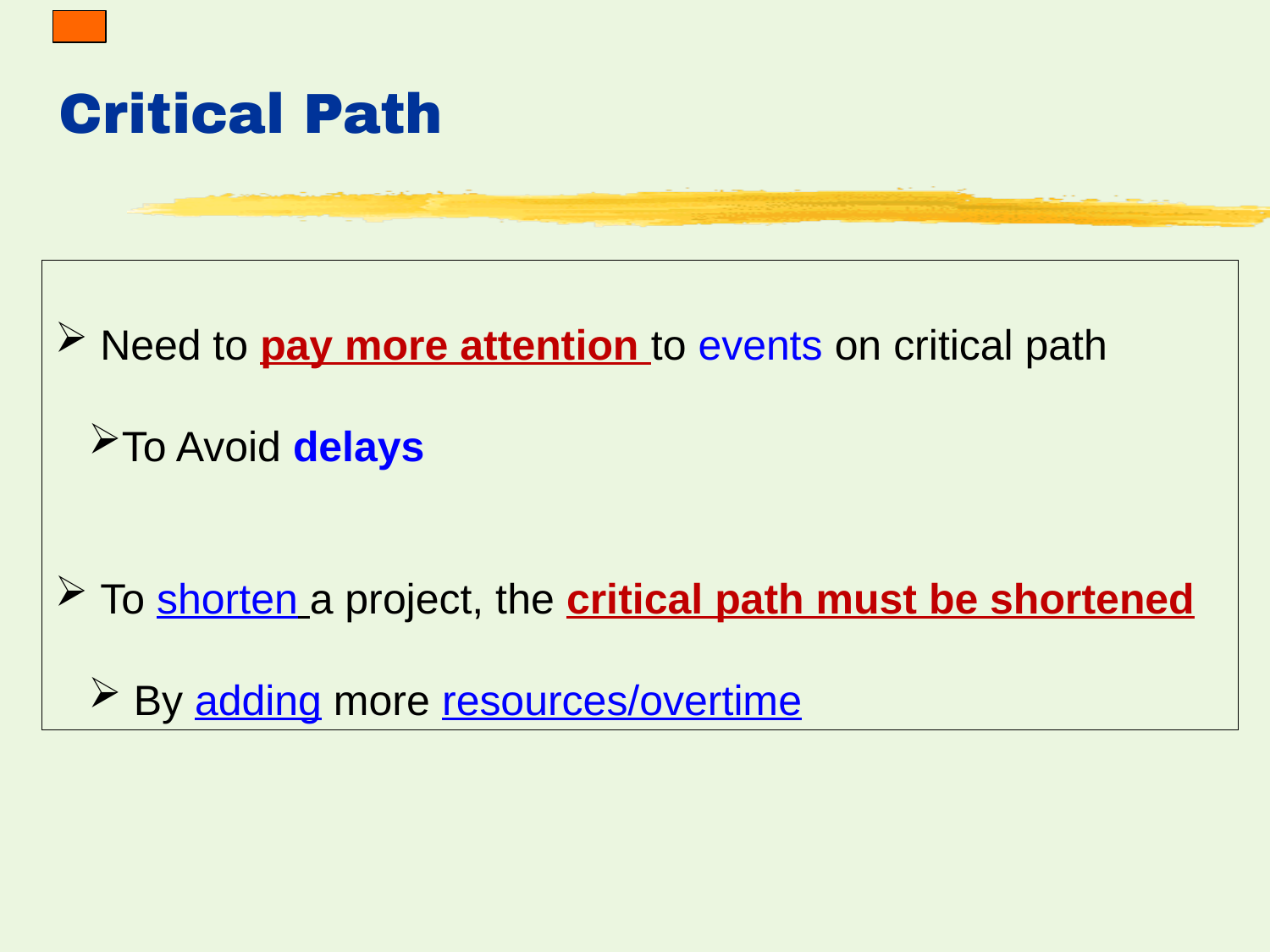

# Critical Path

 Need to pay more attention to events on critical path

To Avoid delays

 To shorten a project, the critical path must be shortened

 By adding more resources/overtime